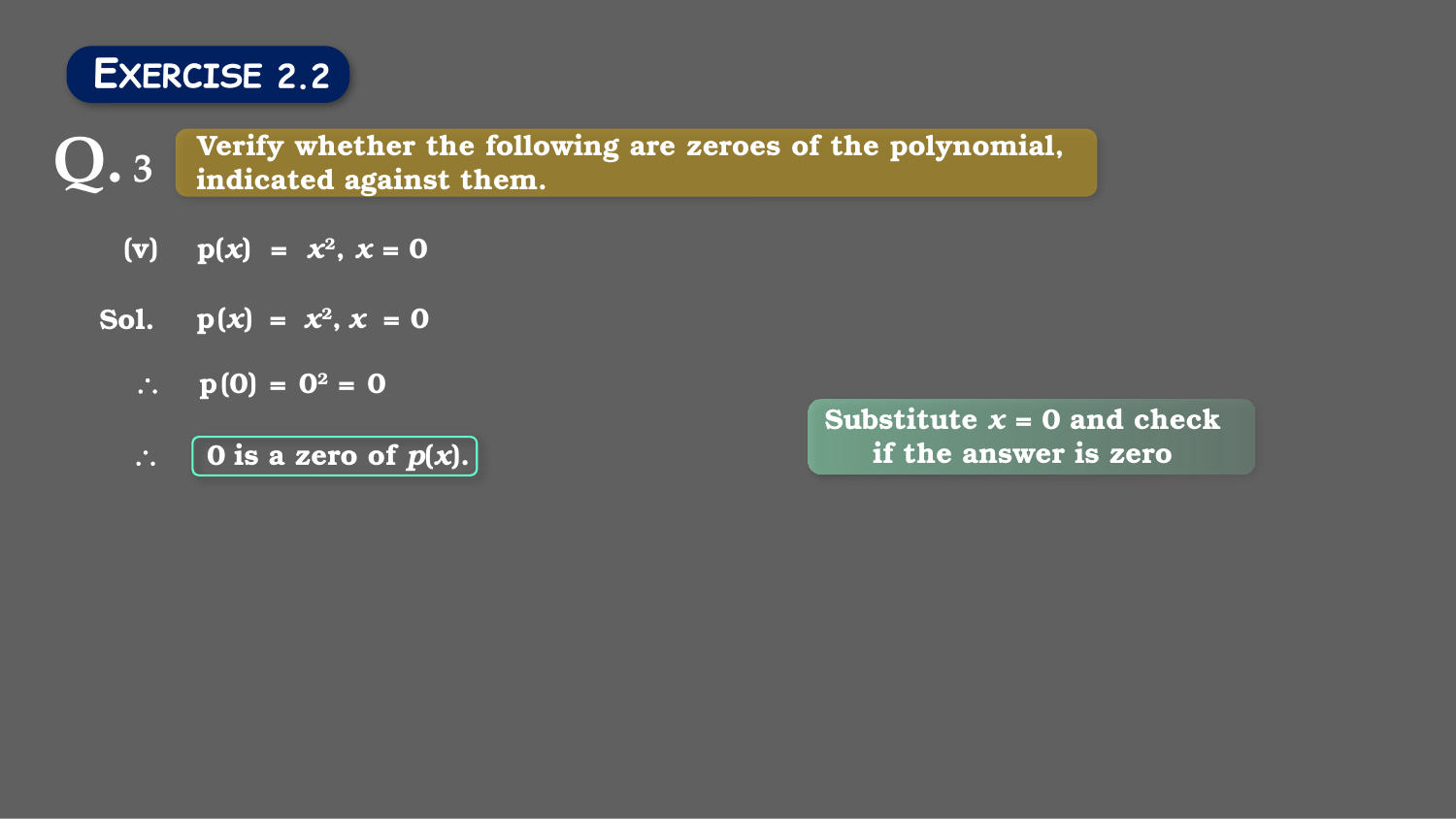

EXERCISE 2.2

Q. 3
Verify whether the following are zeroes of the polynomial,

indicated against them.
(v)    p(x)  =  x2, x = 0
p
(x)
=
x2
,
x
=
0
Sol.
∴
p
(0)
=
02
=
0
Substitute x = 0 and check if the answer is zero

∴
0
is a zero of p(x).